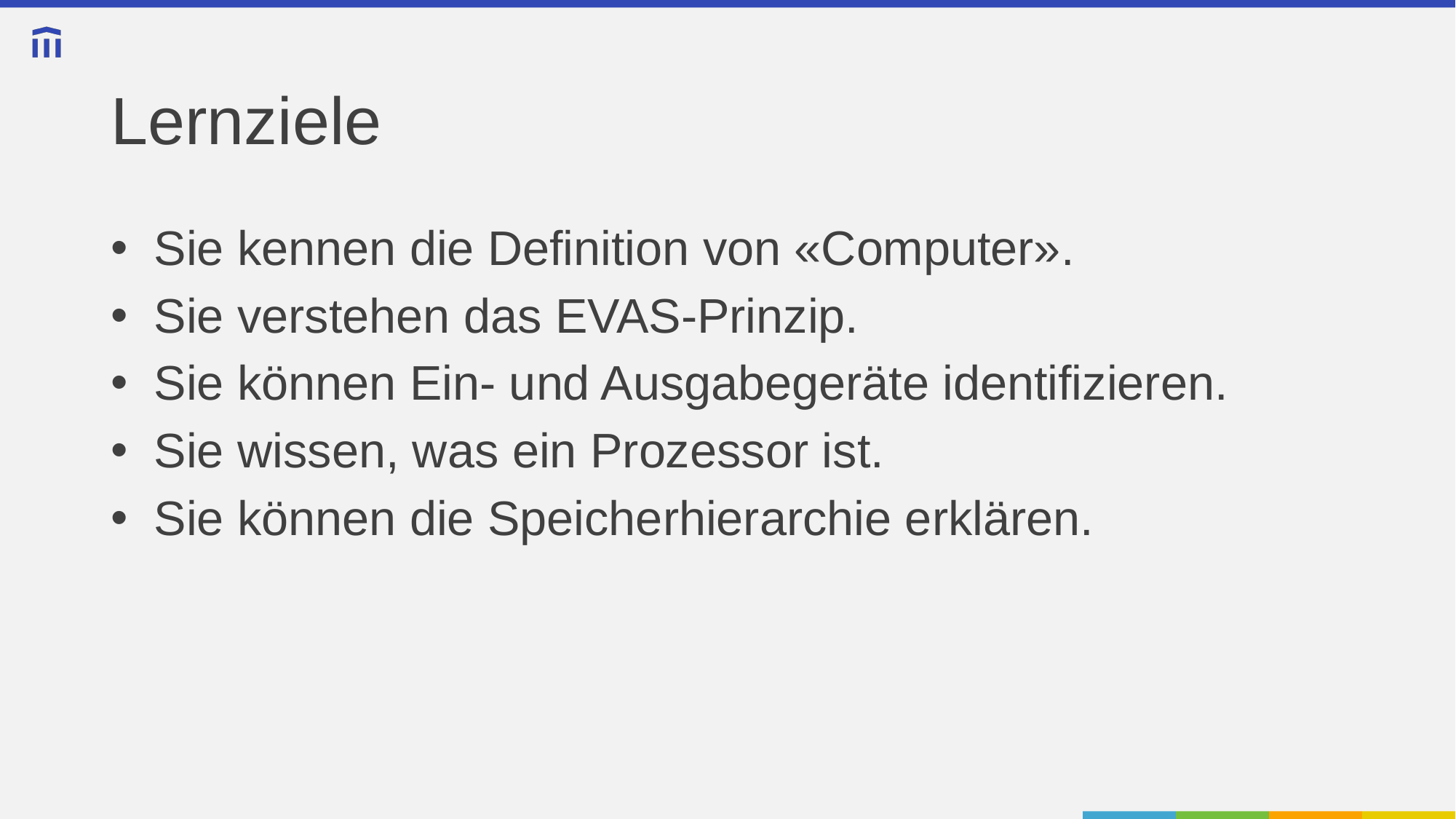

# Lernziele
Sie kennen die Definition von «Computer».
Sie verstehen das EVAS-Prinzip.
Sie können Ein- und Ausgabegeräte identifizieren.
Sie wissen, was ein Prozessor ist.
Sie können die Speicherhierarchie erklären.